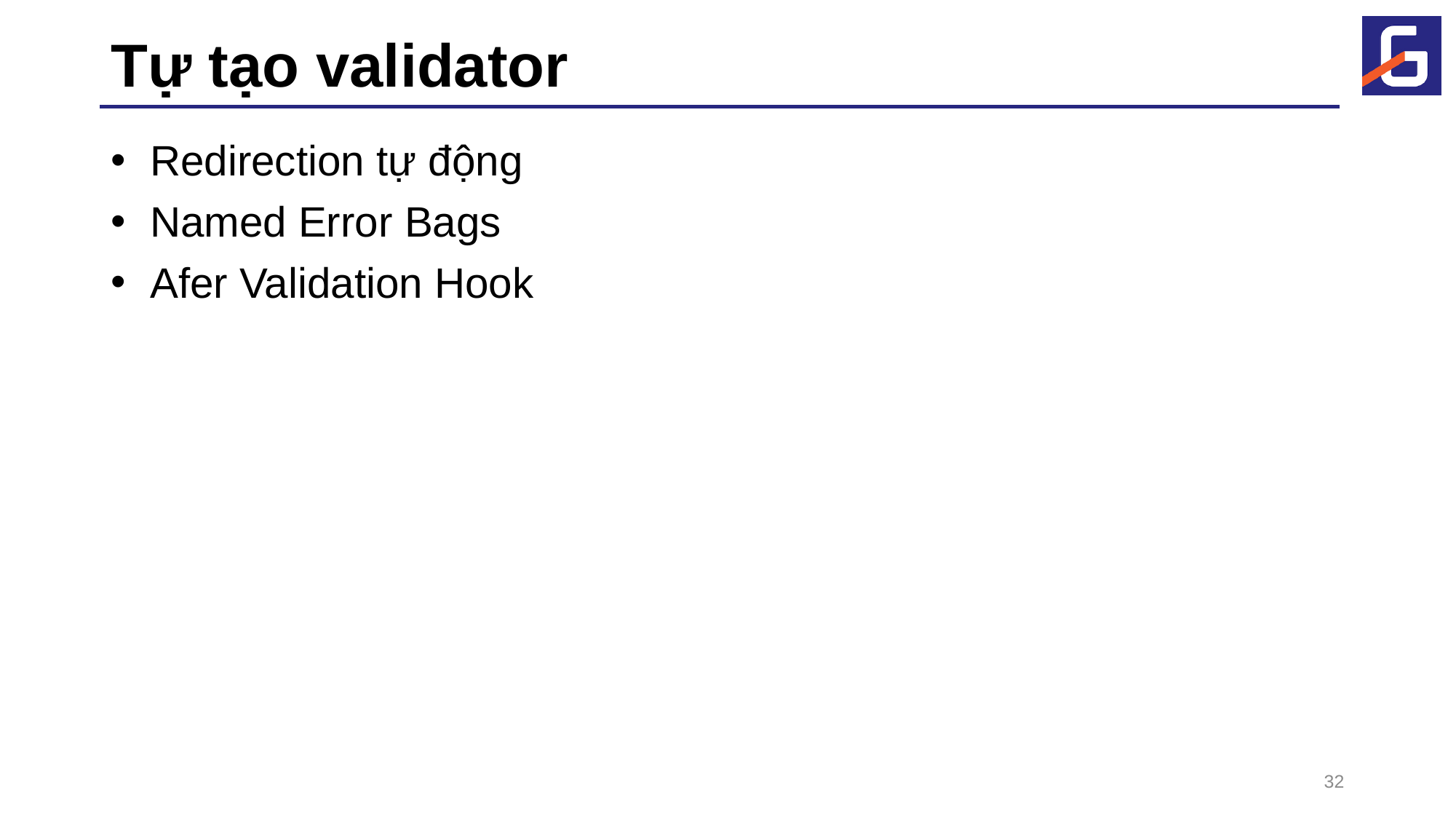

# Tự tạo validator
 Redirection tự động
 Named Error Bags
 Afer Validation Hook
32